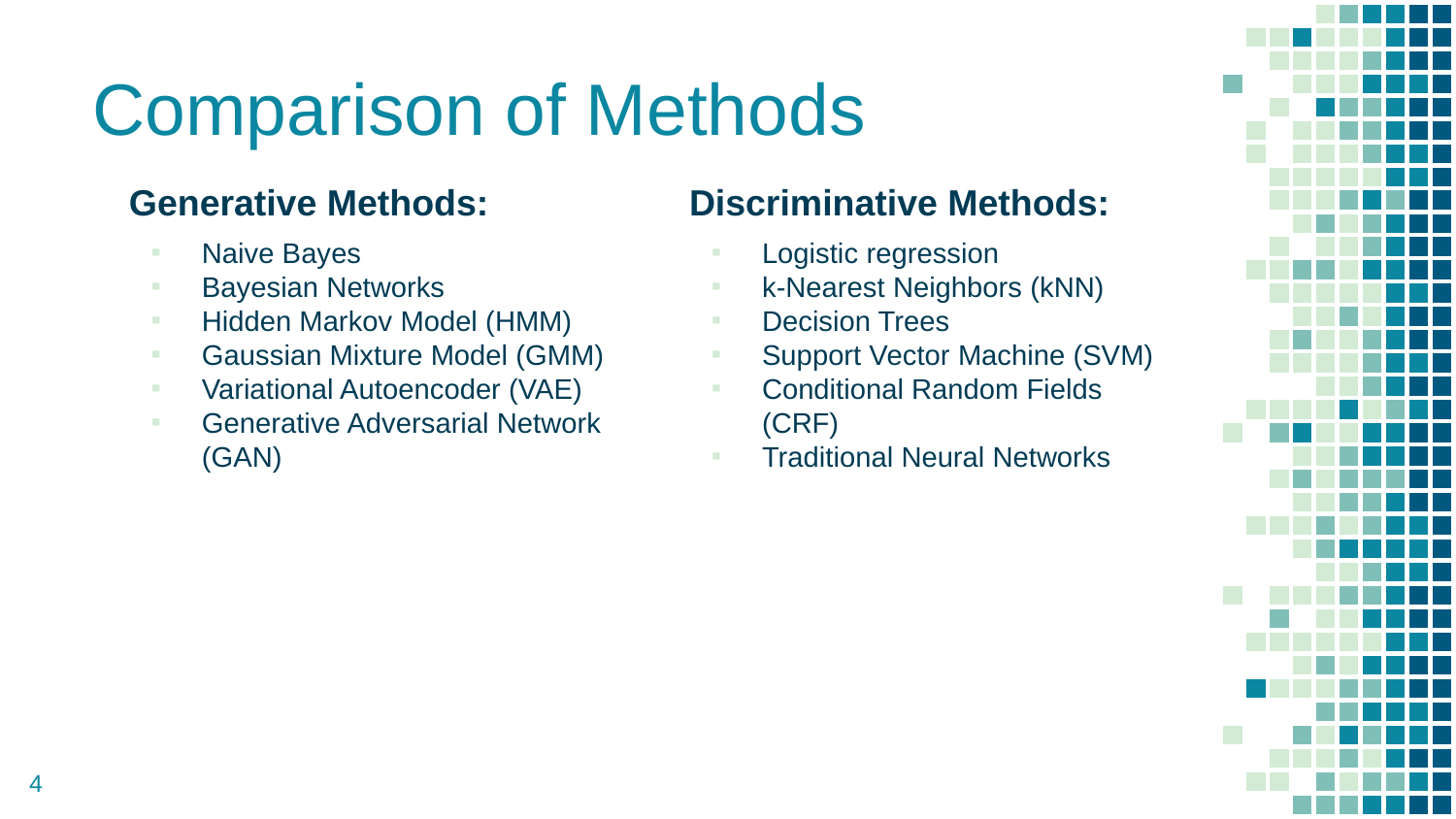

# Comparison of Methods
Generative Methods:
Naive Bayes
Bayesian Networks
Hidden Markov Model (HMM)
Gaussian Mixture Model (GMM)
Variational Autoencoder (VAE)
Generative Adversarial Network (GAN)
Discriminative Methods:
Logistic regression
k-Nearest Neighbors (kNN)
Decision Trees
Support Vector Machine (SVM)
Conditional Random Fields (CRF)
Traditional Neural Networks

4